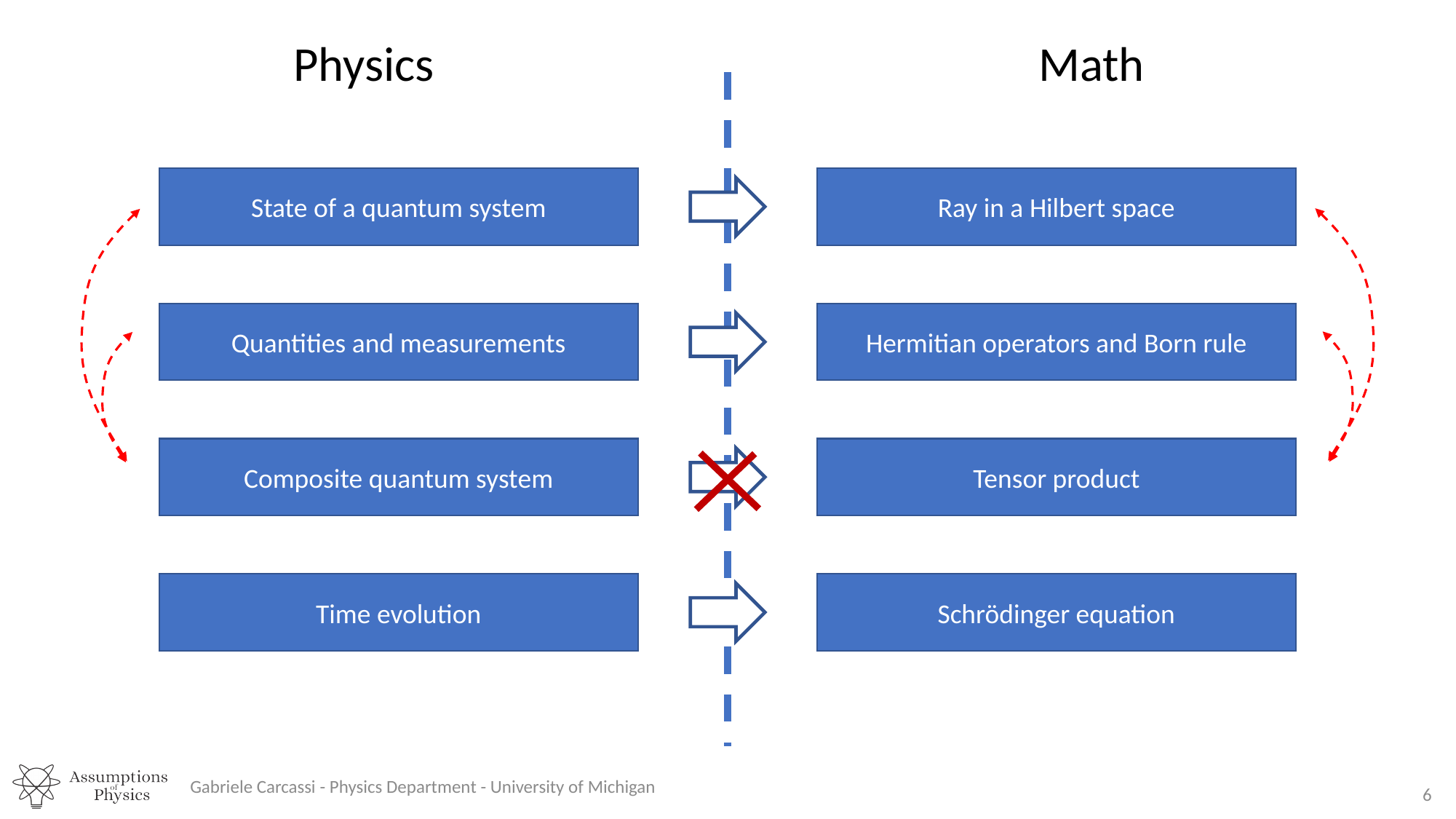

Math
Physics
Ray in a Hilbert space
Hermitian operators and Born rule
Tensor product
Schrödinger equation
State of a quantum system
Quantities and measurements
Composite quantum system
Time evolution

Gabriele Carcassi - Physics Department - University of Michigan
6